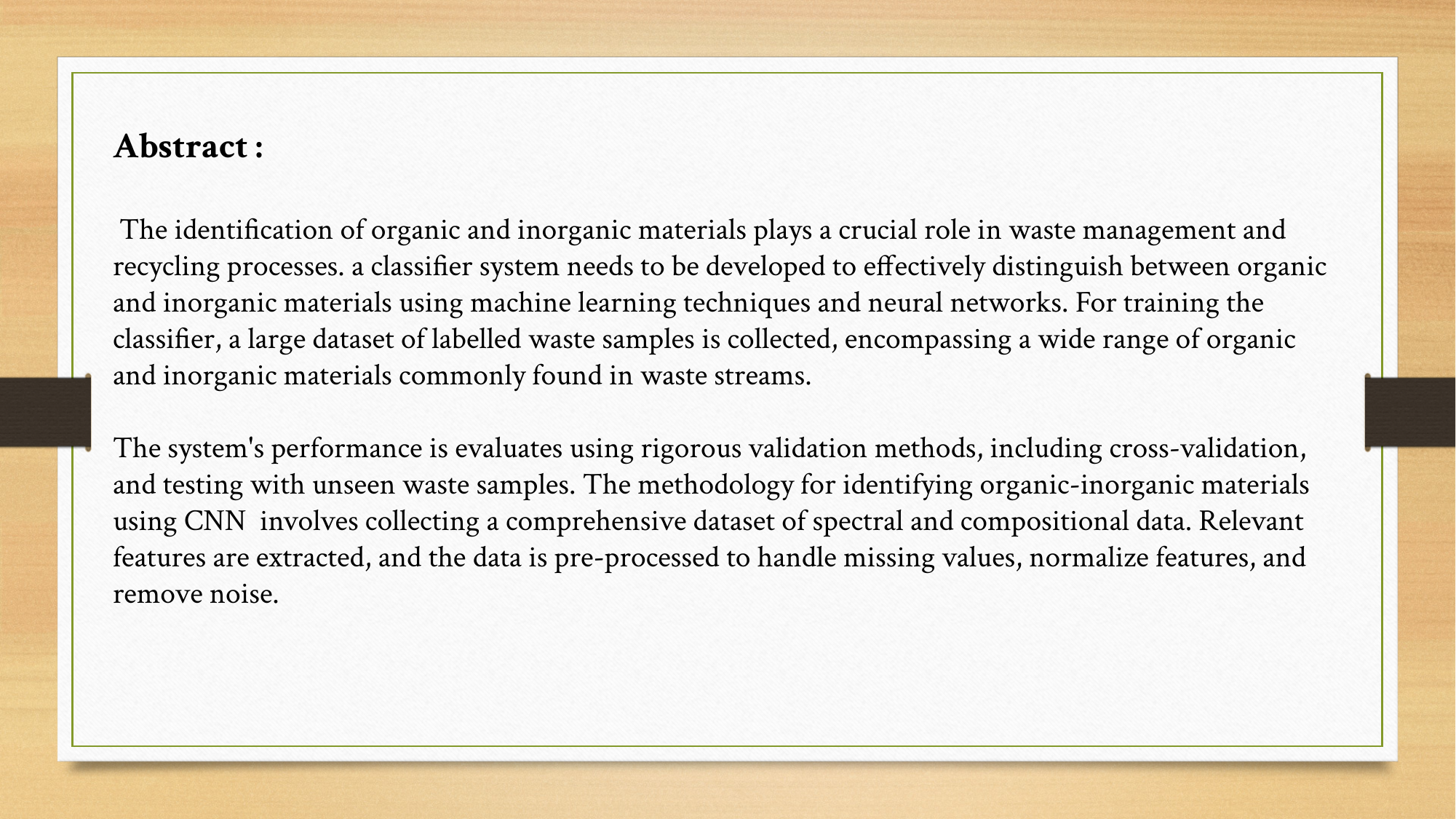

Abstract :

 The identification of organic and inorganic materials plays a crucial role in waste management and recycling processes. a classifier system needs to be developed to effectively distinguish between organic and inorganic materials using machine learning techniques and neural networks. For training the classifier, a large dataset of labelled waste samples is collected, encompassing a wide range of organic and inorganic materials commonly found in waste streams.

The system's performance is evaluates using rigorous validation methods, including cross-validation, and testing with unseen waste samples. The methodology for identifying organic-inorganic materials using CNN  involves collecting a comprehensive dataset of spectral and compositional data. Relevant features are extracted, and the data is pre-processed to handle missing values, normalize features, and remove noise.